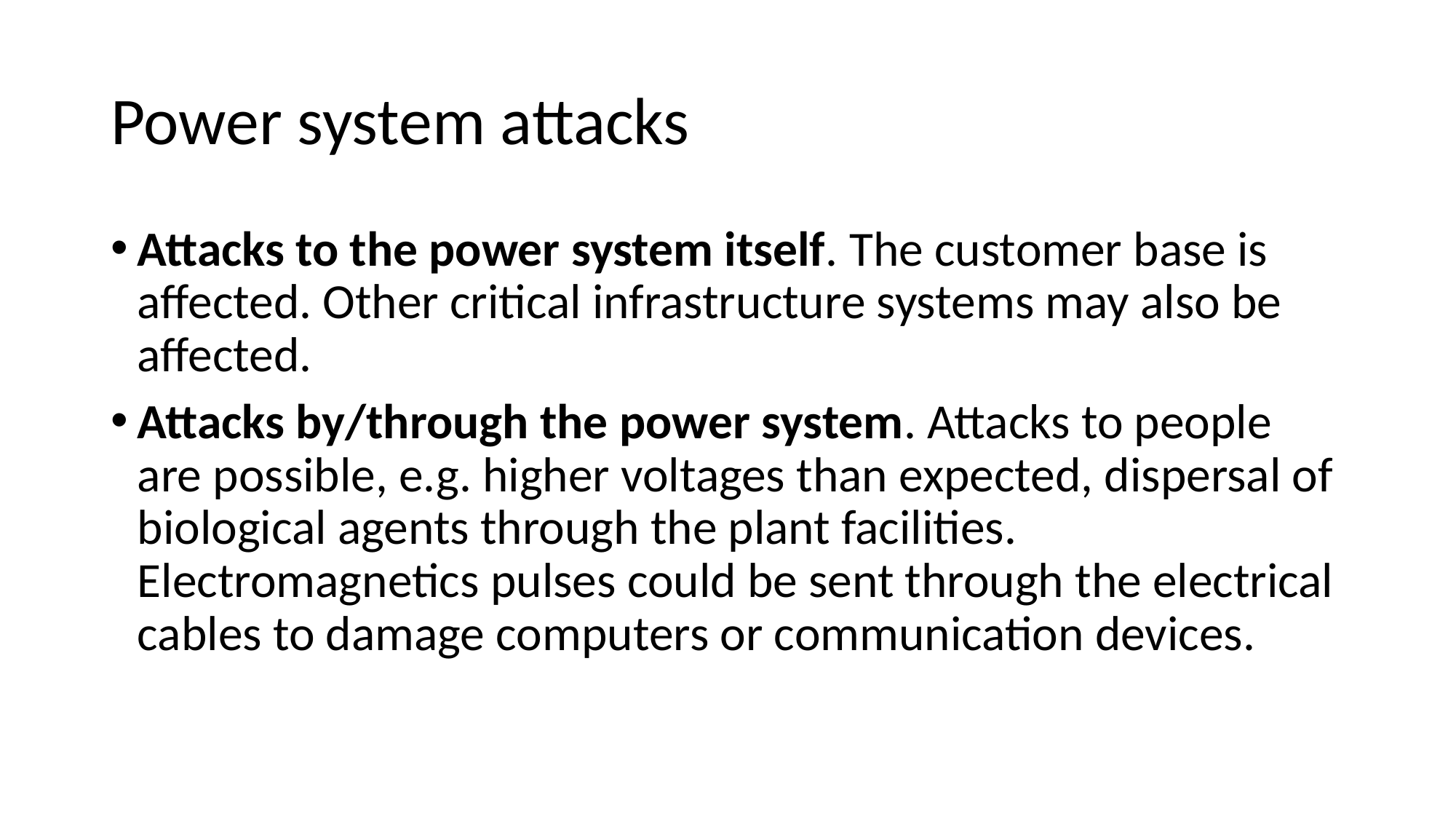

Power system attacks
Attacks to the power system itself. The customer base is affected. Other critical infrastructure systems may also be affected.
Attacks by/through the power system. Attacks to people are possible, e.g. higher voltages than expected, dispersal of biological agents through the plant facilities. Electromagnetics pulses could be sent through the electrical cables to damage computers or communication devices.